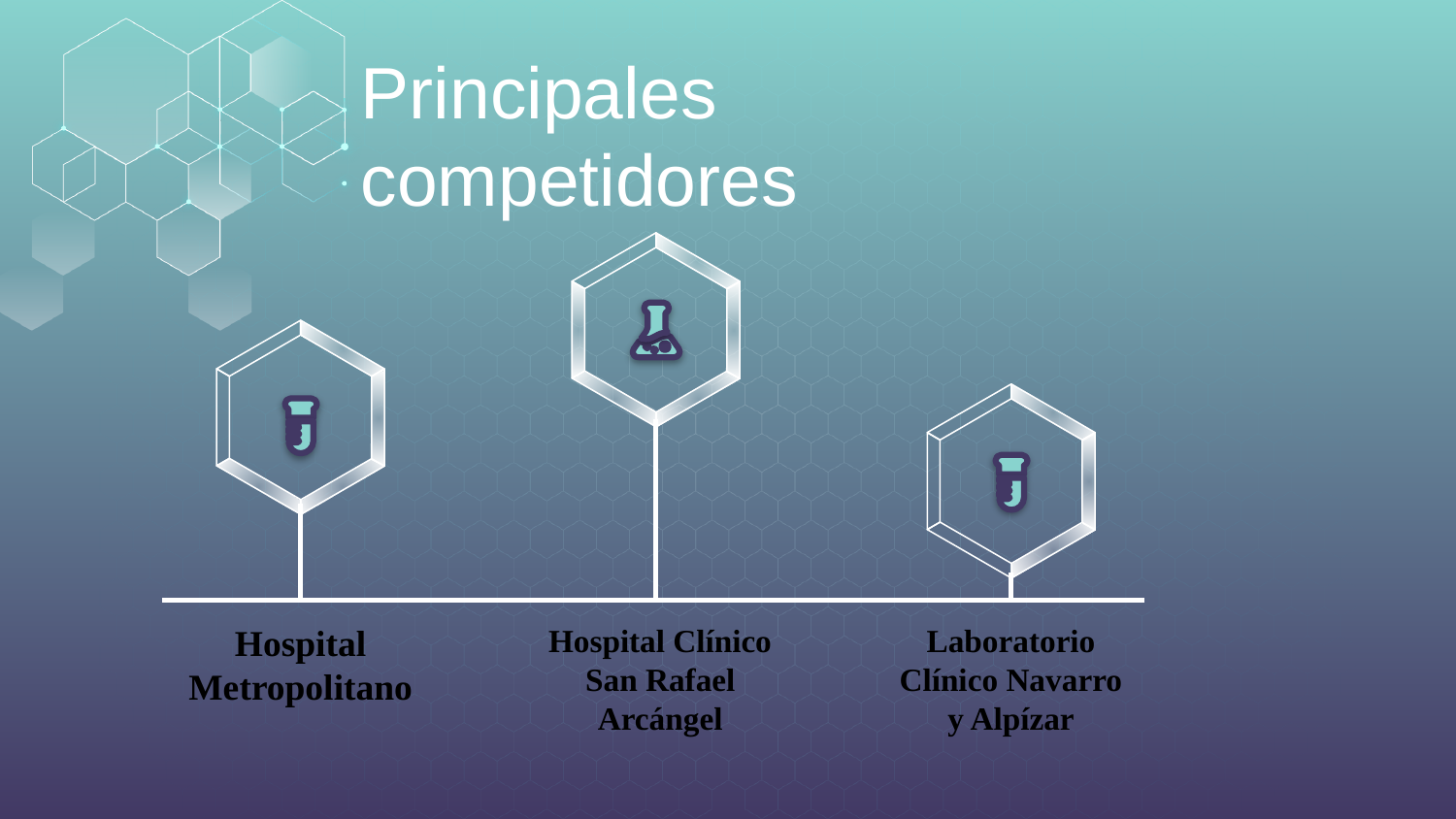

# Principales competidores

Hospital Metropolitano
Hospital Clínico San Rafael Arcángel
Laboratorio Clínico Navarro y Alpízar